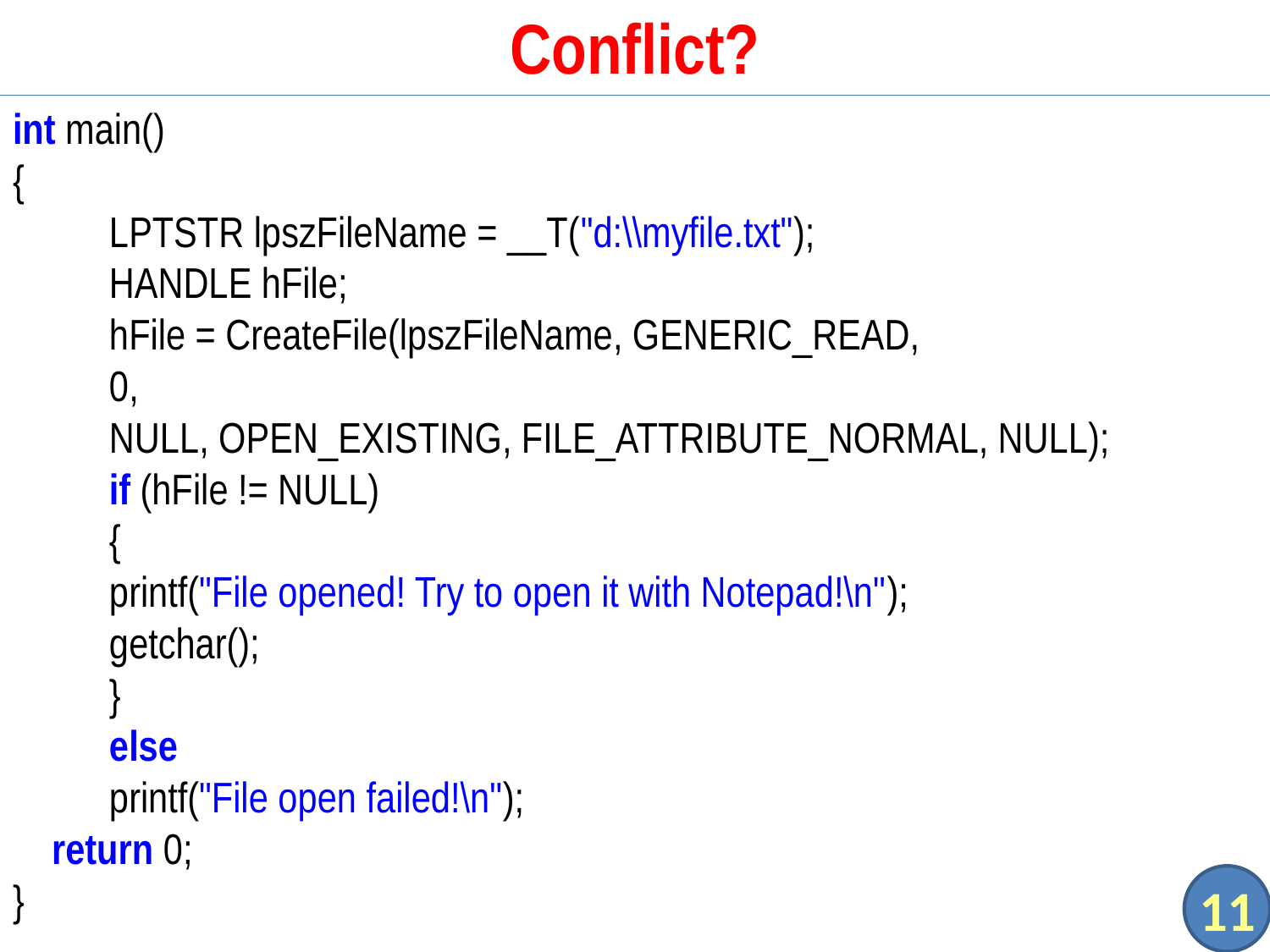

# Conflict?
int main()
{
	LPTSTR lpszFileName = __T("d:\\myfile.txt");
	HANDLE hFile;
	hFile = CreateFile(lpszFileName, GENERIC_READ,
		0,
		NULL, OPEN_EXISTING, FILE_ATTRIBUTE_NORMAL, NULL);
	if (hFile != NULL)
	{
		printf("File opened! Try to open it with Notepad!\n");
		getchar();
	}
	else
		printf("File open failed!\n");
    return 0;
}
11